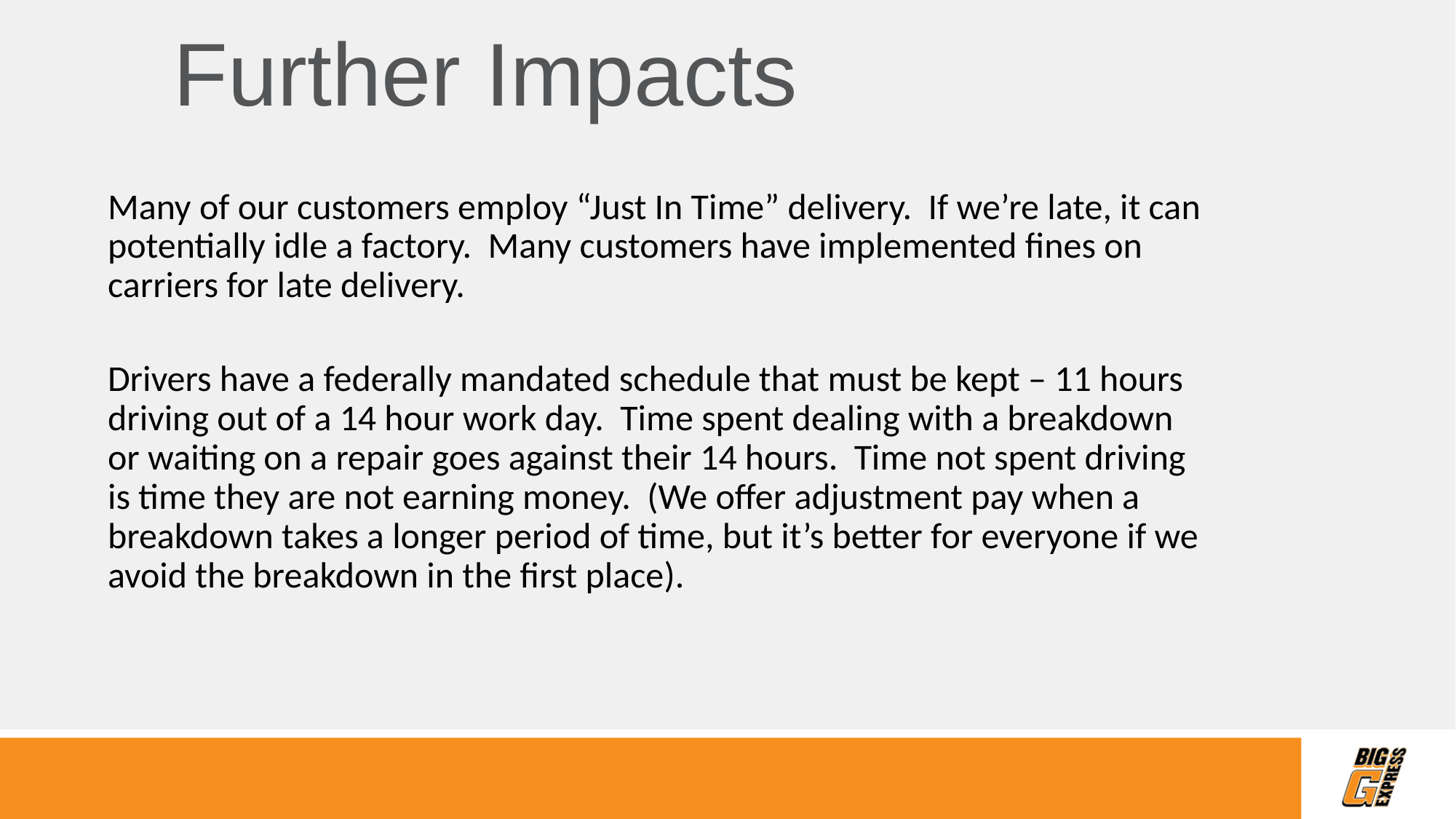

# Further Impacts

Many of our customers employ “Just In Time” delivery.  If we’re late, it can potentially idle a factory.  Many customers have implemented fines on carriers for late delivery.
Drivers have a federally mandated schedule that must be kept – 11 hours driving out of a 14 hour work day.  Time spent dealing with a breakdown or waiting on a repair goes against their 14 hours.  Time not spent driving is time they are not earning money.  (We offer adjustment pay when a breakdown takes a longer period of time, but it’s better for everyone if we avoid the breakdown in the first place).